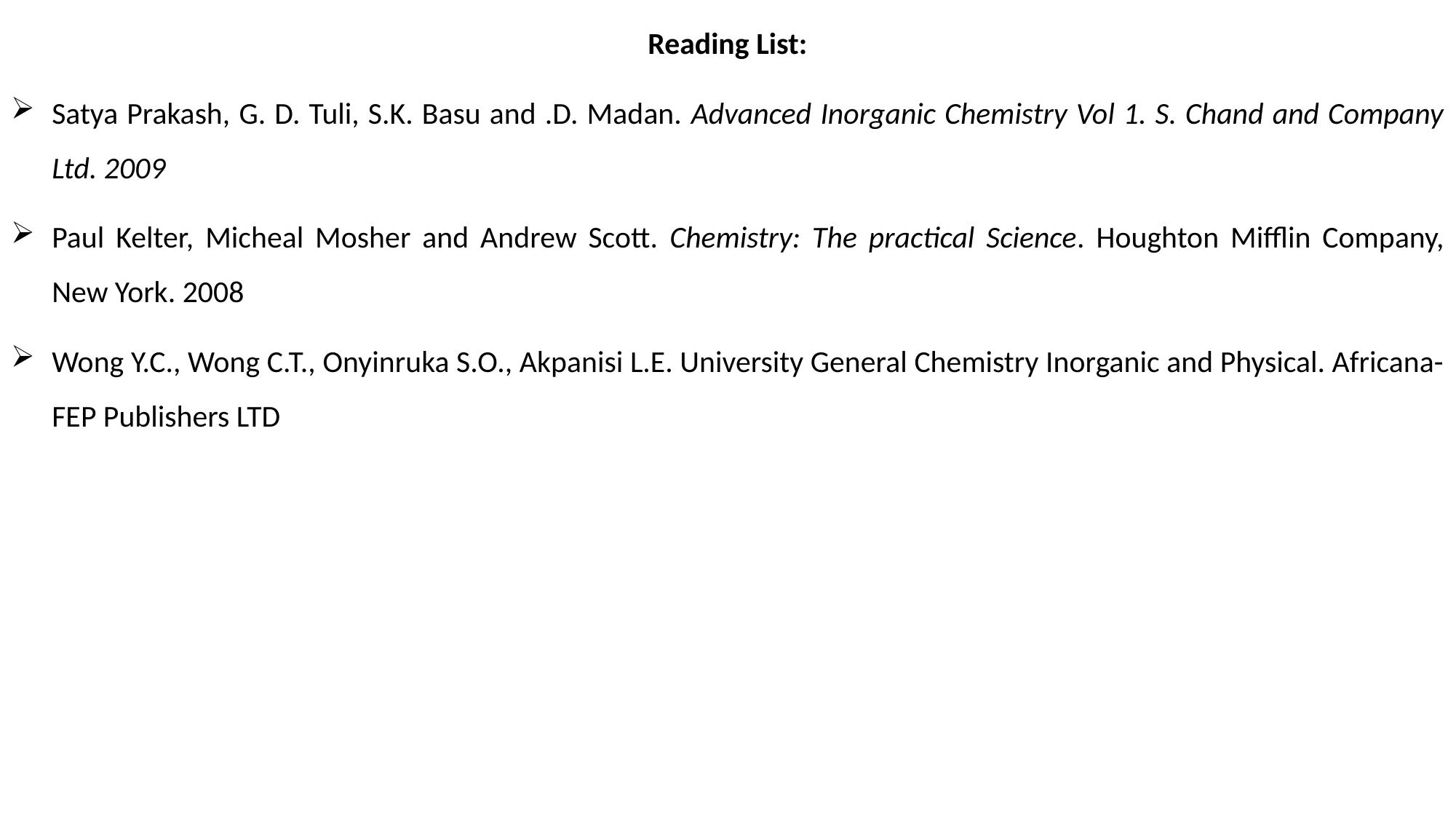

Reading List:
Satya Prakash, G. D. Tuli, S.K. Basu and .D. Madan. Advanced Inorganic Chemistry Vol 1. S. Chand and Company Ltd. 2009
Paul Kelter, Micheal Mosher and Andrew Scott. Chemistry: The practical Science. Houghton Mifflin Company, New York. 2008
Wong Y.C., Wong C.T., Onyinruka S.O., Akpanisi L.E. University General Chemistry Inorganic and Physical. Africana-FEP Publishers LTD

24